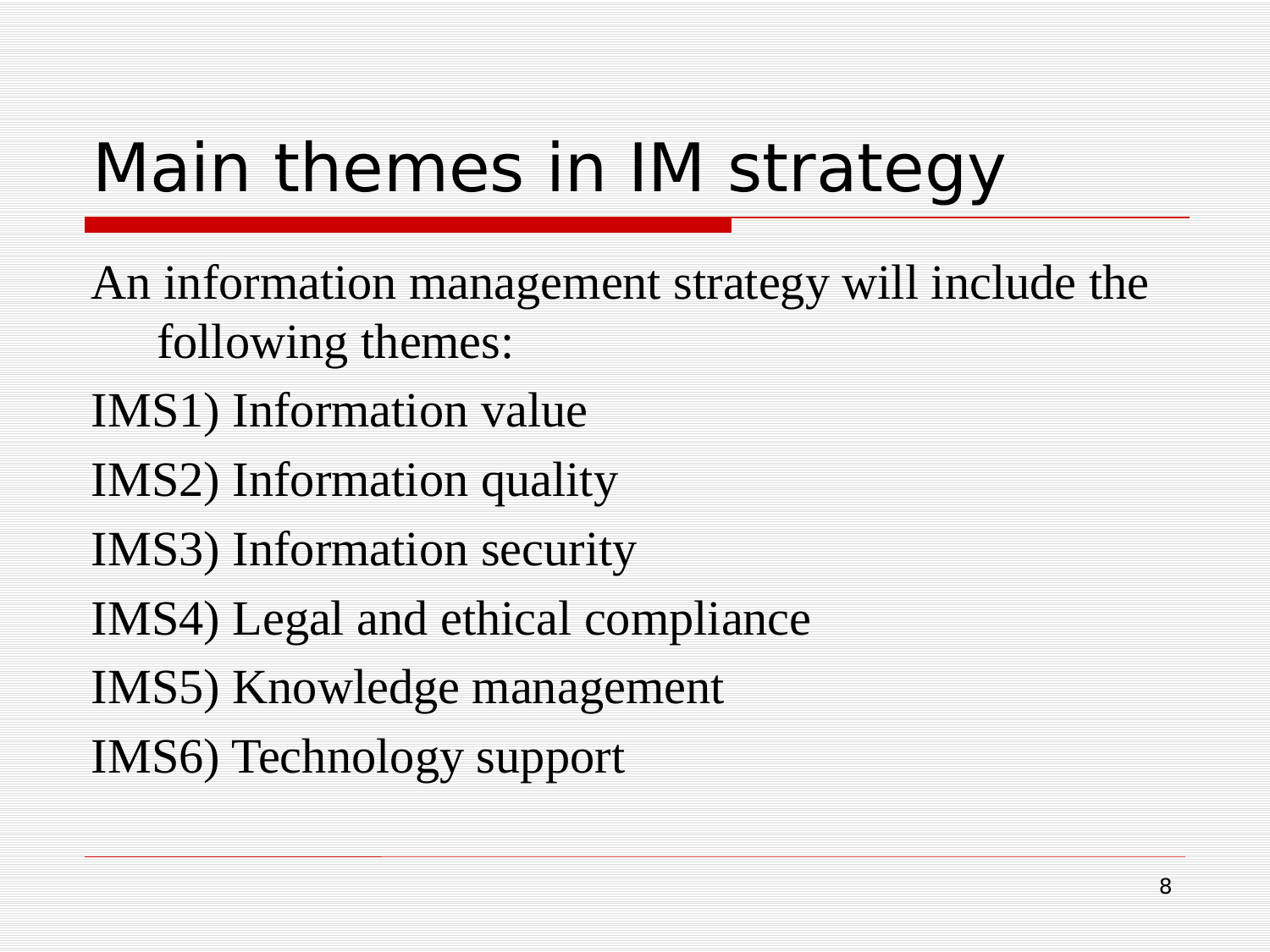

# Main themes in IM strategy
An information management strategy will include the following themes:
IMS1) Information value
IMS2) Information quality
IMS3) Information security
IMS4) Legal and ethical compliance
IMS5) Knowledge management
IMS6) Technology support
8